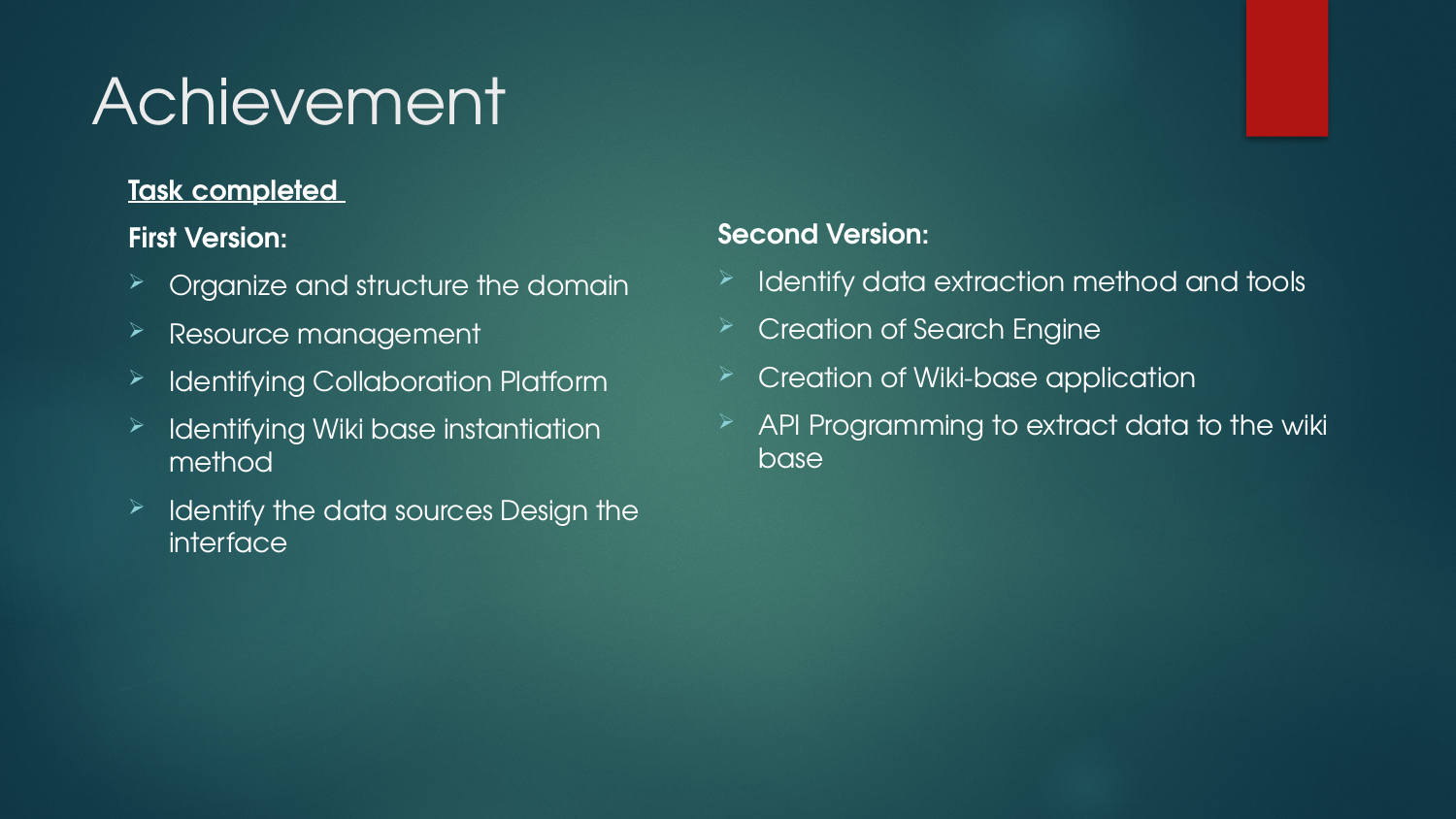

# Achievement
Task completed
First Version:
Organize and structure the domain
Resource management
Identifying Collaboration Platform
Identifying Wiki base instantiation method
Identify the data sources Design the interface

Second Version:
Identify data extraction method and tools
Creation of Search Engine
Creation of Wiki-base application
API Programming to extract data to the wiki base